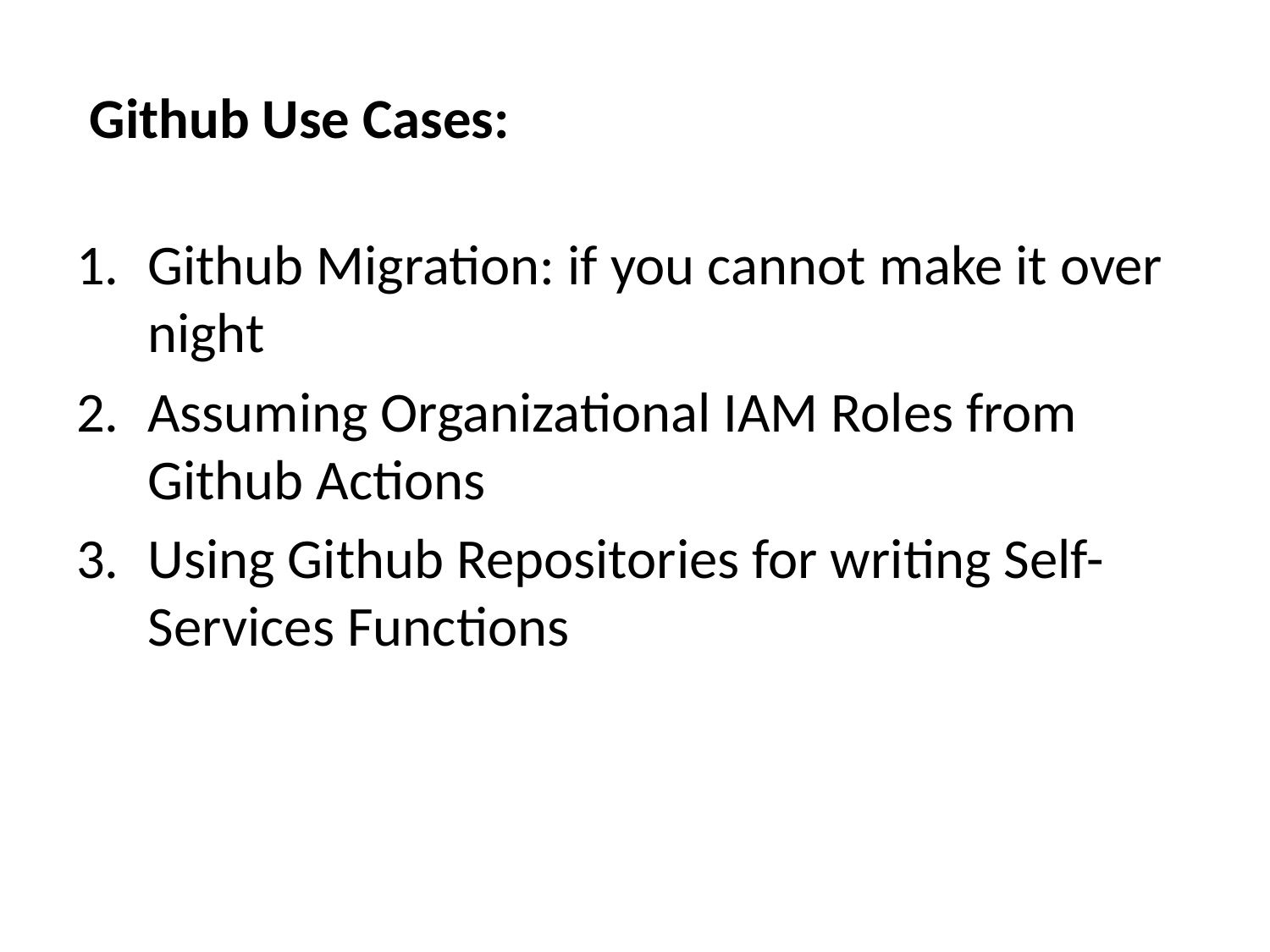

Github Use Cases:
Github Migration: if you cannot make it over night
Assuming Organizational IAM Roles from Github Actions
Using Github Repositories for writing Self-Services Functions